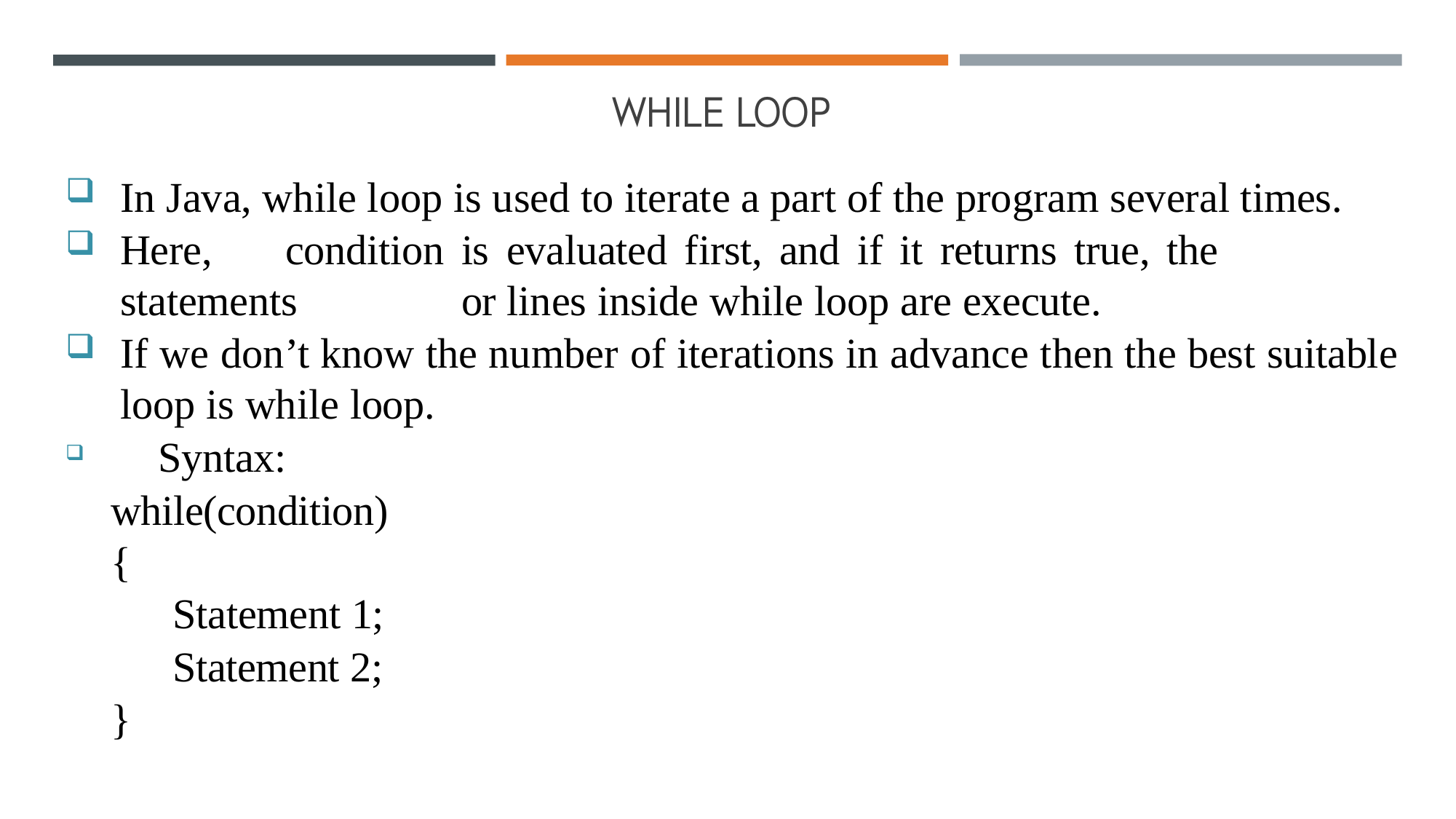

WHILE LOOP
In Java, while loop is used to iterate a part of the program several times.
Here,	condition	is	evaluated	first,	and	if	it	returns	true,	the	statements	or lines inside while loop are execute.
If we don’t know the number of iterations in advance then the best suitable loop is while loop.
	Syntax: while(condition)
{
Statement 1;
Statement 2;
}